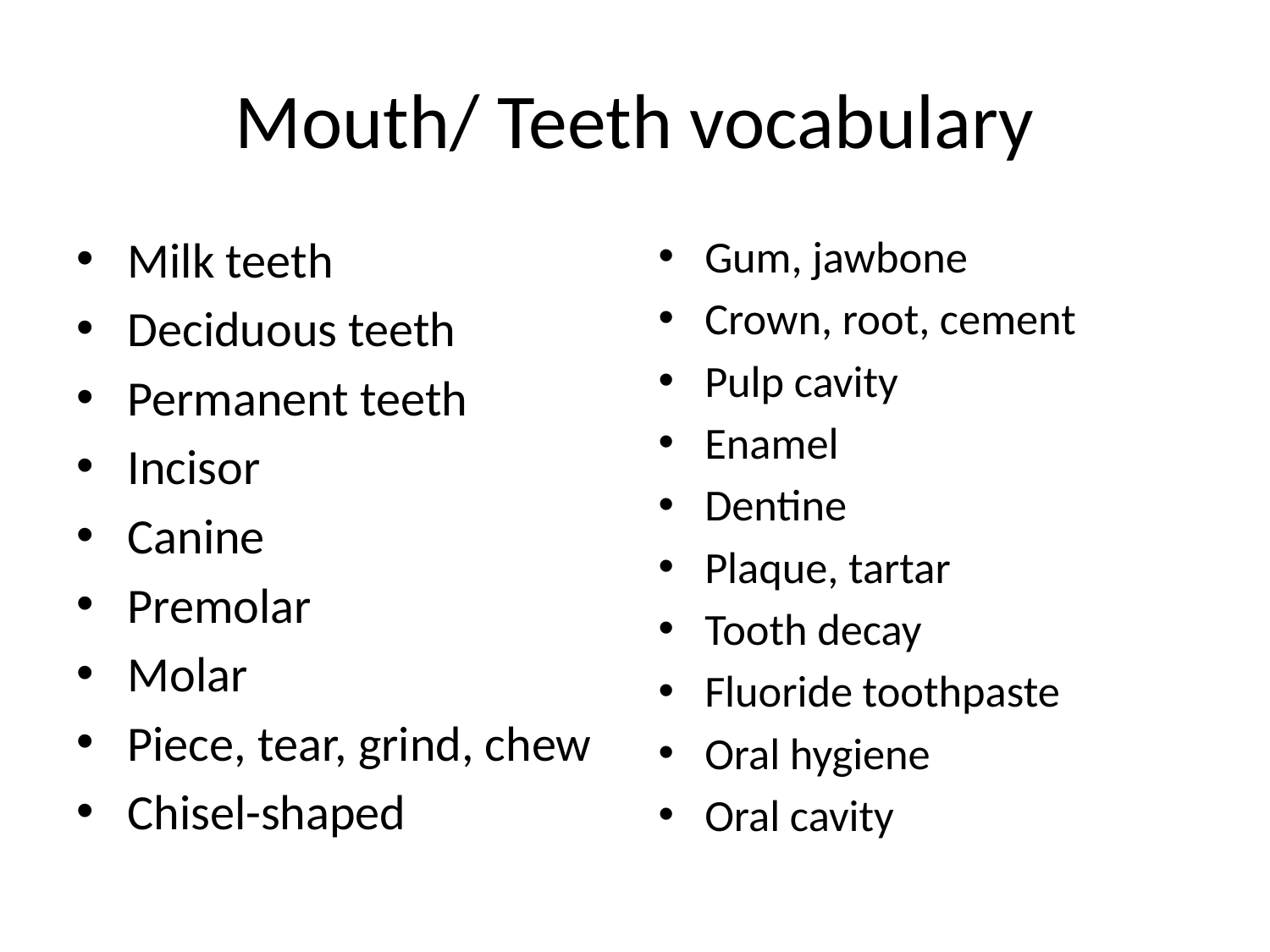

# Mouth/ Teeth vocabulary
Milk teeth
Deciduous teeth
Permanent teeth
Incisor
Canine
Premolar
Molar
Piece, tear, grind, chew
Chisel-shaped
Gum, jawbone
Crown, root, cement
Pulp cavity
Enamel
Dentine
Plaque, tartar
Tooth decay
Fluoride toothpaste
Oral hygiene
Oral cavity